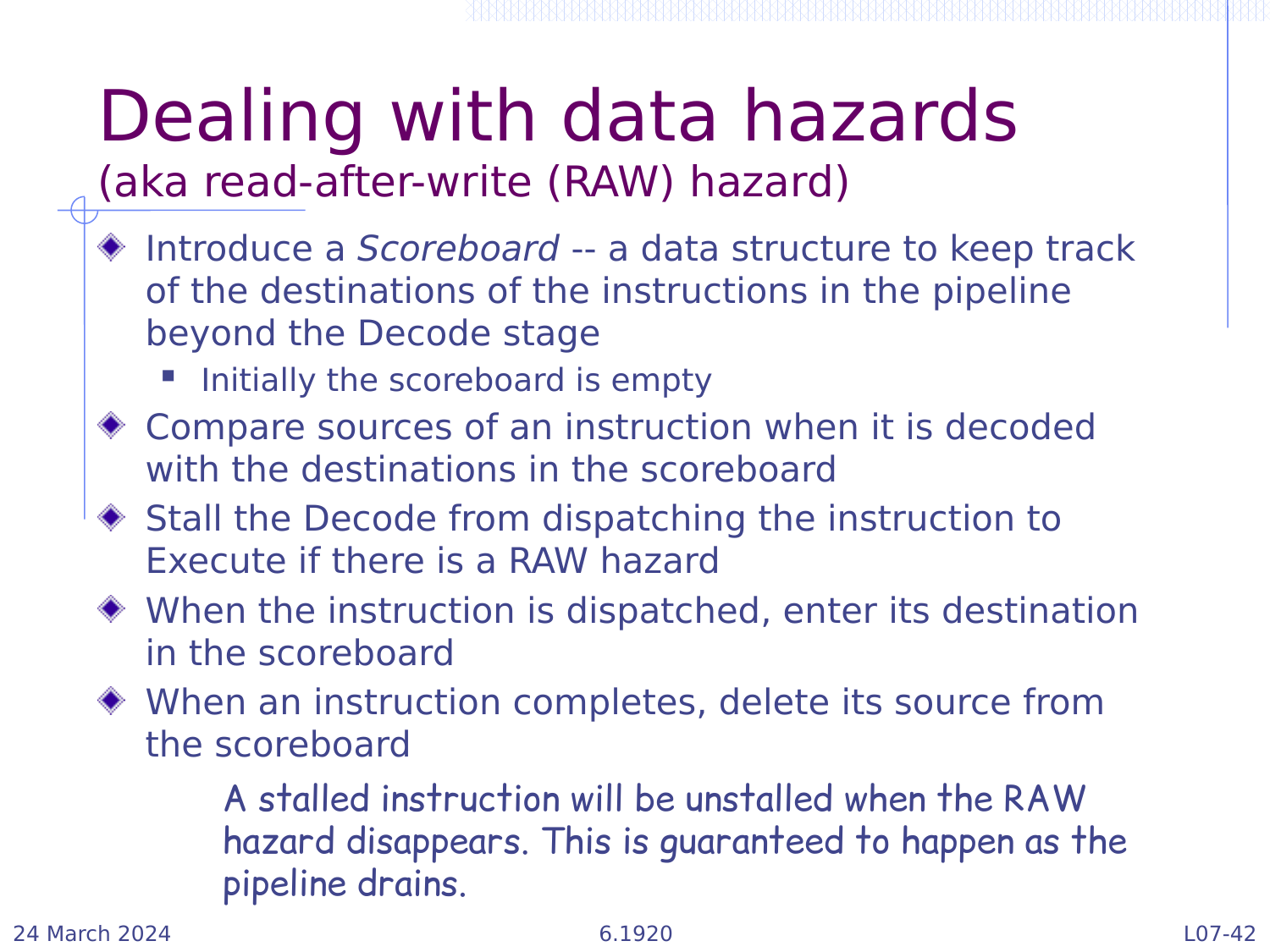

# Dealing with data hazards (aka read-after-write (RAW) hazard)
Introduce a Scoreboard -- a data structure to keep track of the destinations of the instructions in the pipeline beyond the Decode stage
Initially the scoreboard is empty
Compare sources of an instruction when it is decoded with the destinations in the scoreboard
Stall the Decode from dispatching the instruction to Execute if there is a RAW hazard
When the instruction is dispatched, enter its destination in the scoreboard
When an instruction completes, delete its source from the scoreboard
A stalled instruction will be unstalled when the RAW hazard disappears. This is guaranteed to happen as the pipeline drains.
24 March 2024
6.1920
L07-42